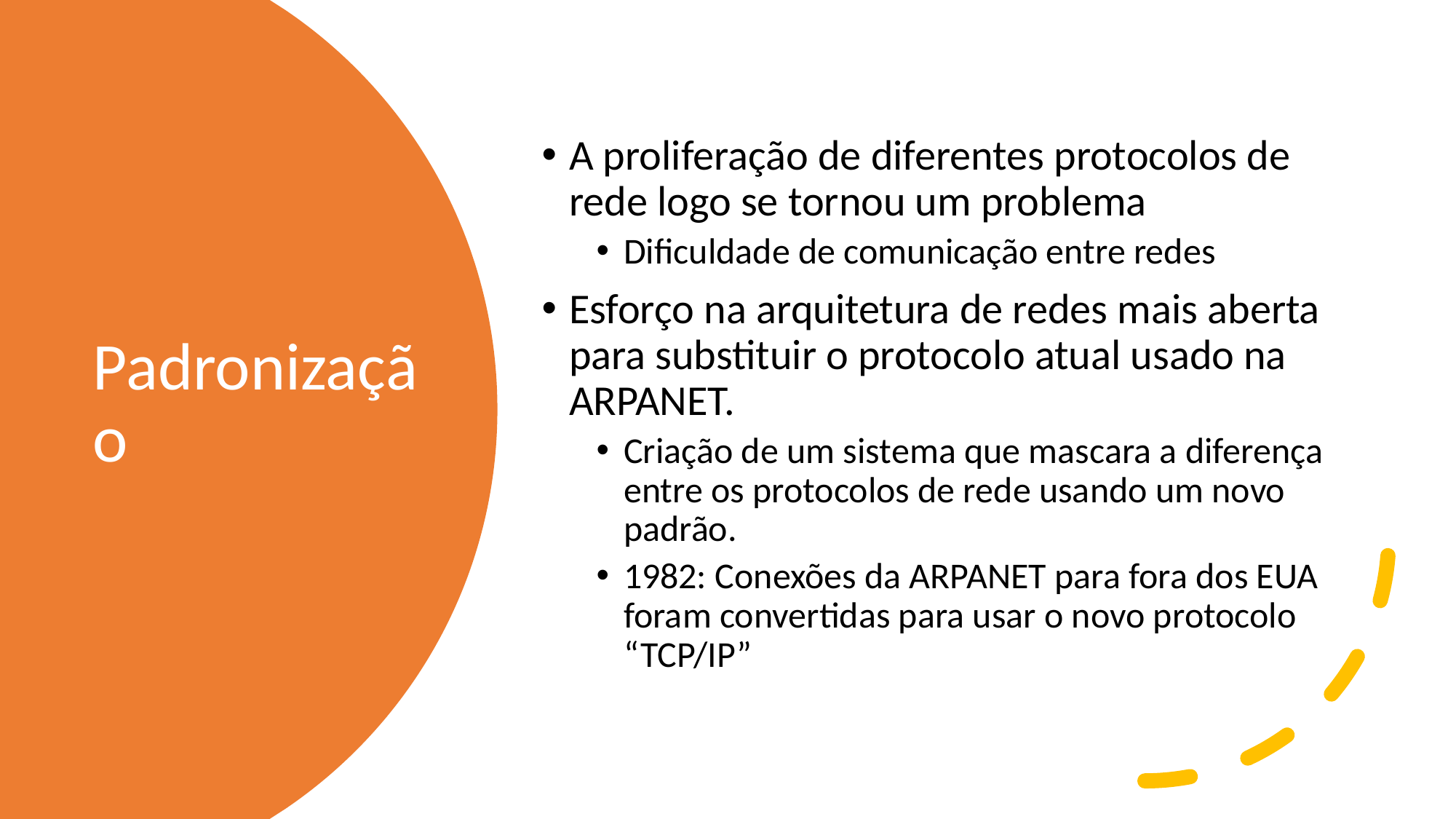

A proliferação de diferentes protocolos de rede logo se tornou um problema
Dificuldade de comunicação entre redes
Esforço na arquitetura de redes mais aberta para substituir o protocolo atual usado na ARPANET.
Criação de um sistema que mascara a diferença entre os protocolos de rede usando um novo padrão.
1982: Conexões da ARPANET para fora dos EUA foram convertidas para usar o novo protocolo “TCP/IP”
# Padronização